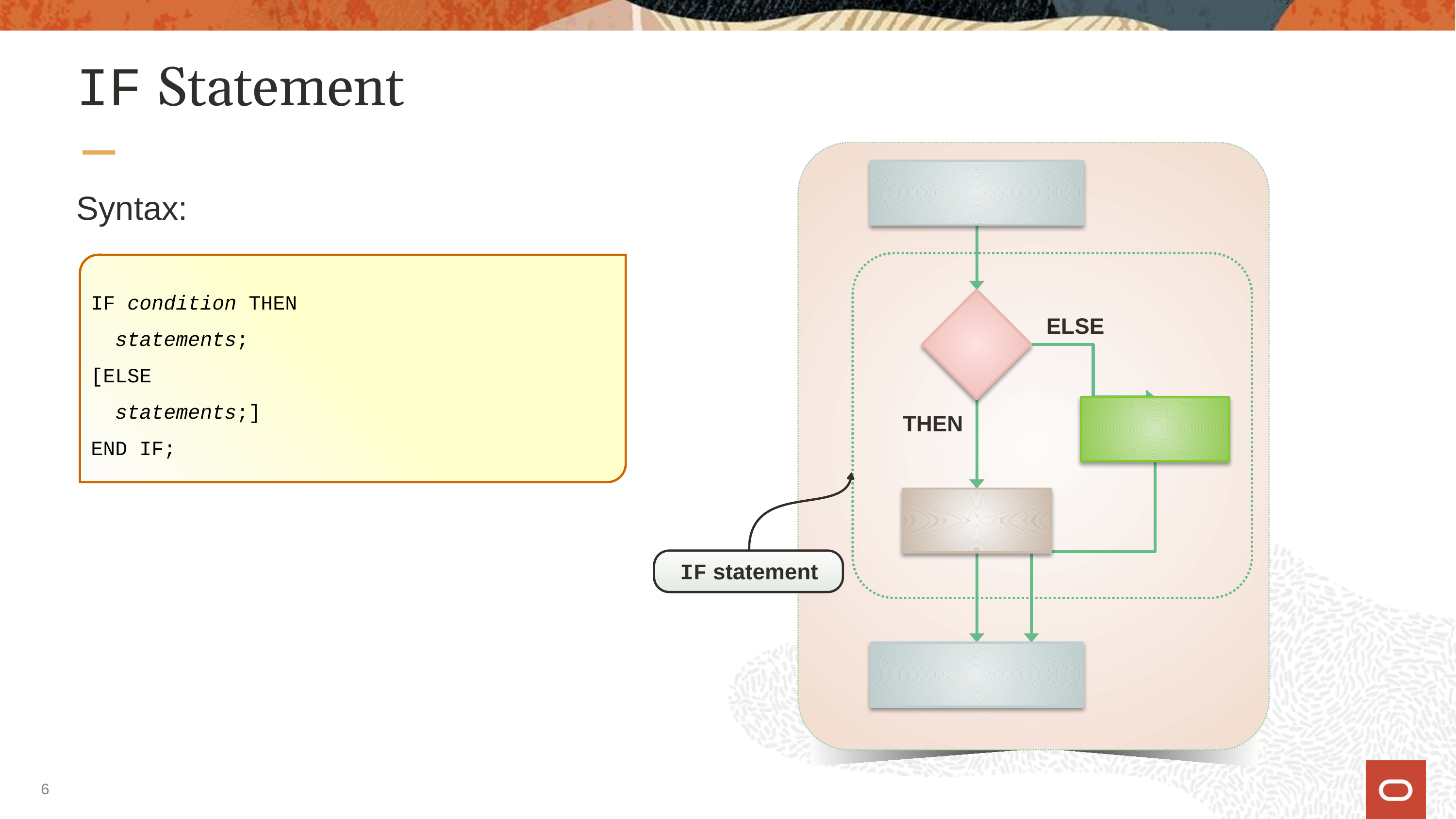

# IF Statement

ELSE
THEN
IF statement

Syntax:

IF condition THEN
  statements;
[ELSE
  statements;]
END IF;